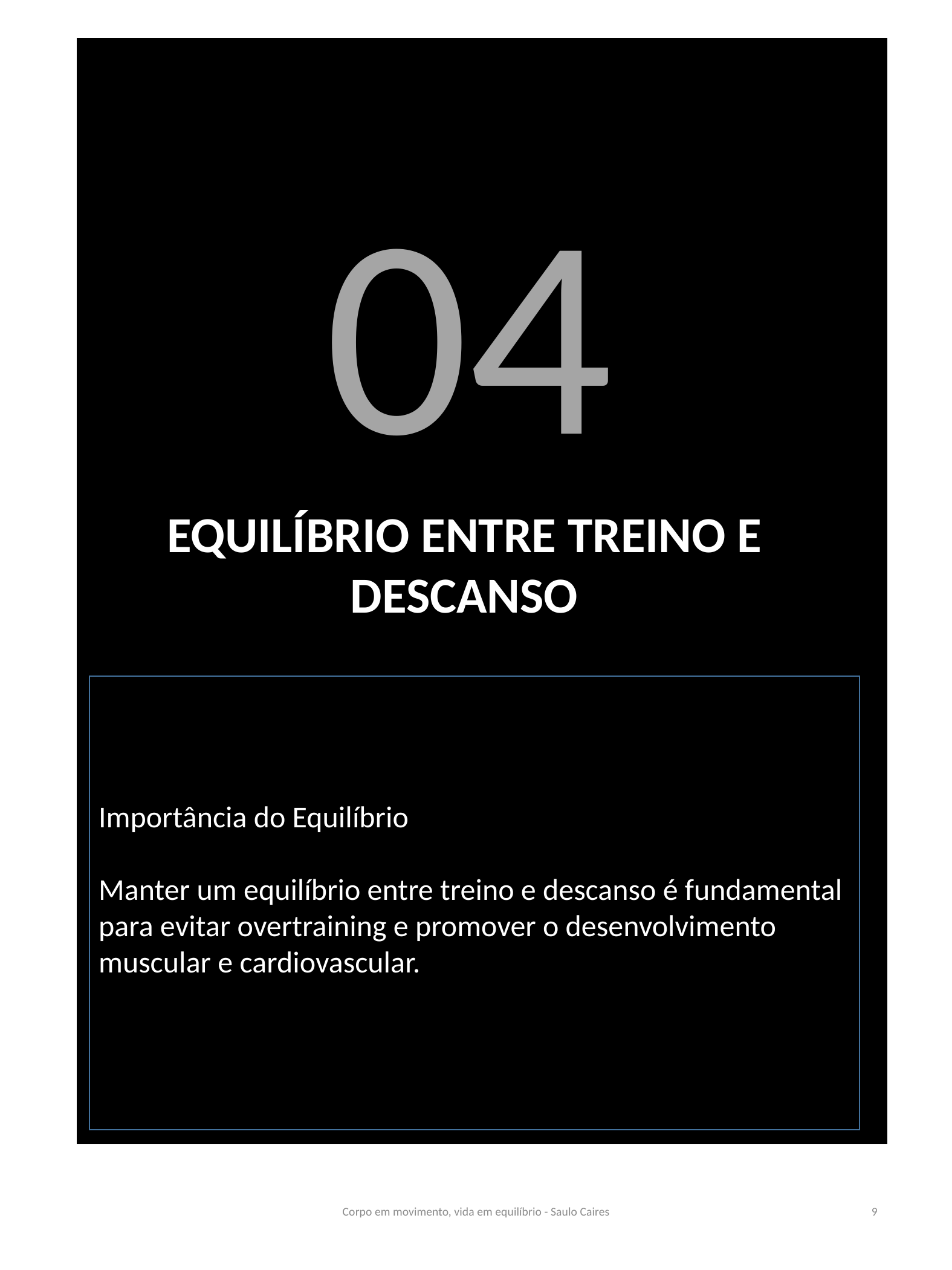

#
04

Equilíbrio entre Treino e Descanso
Importância do Equilíbrio

Manter um equilíbrio entre treino e descanso é fundamental para evitar overtraining e promover o desenvolvimento muscular e cardiovascular.

Corpo em movimento, vida em equilíbrio - Saulo Caires
9